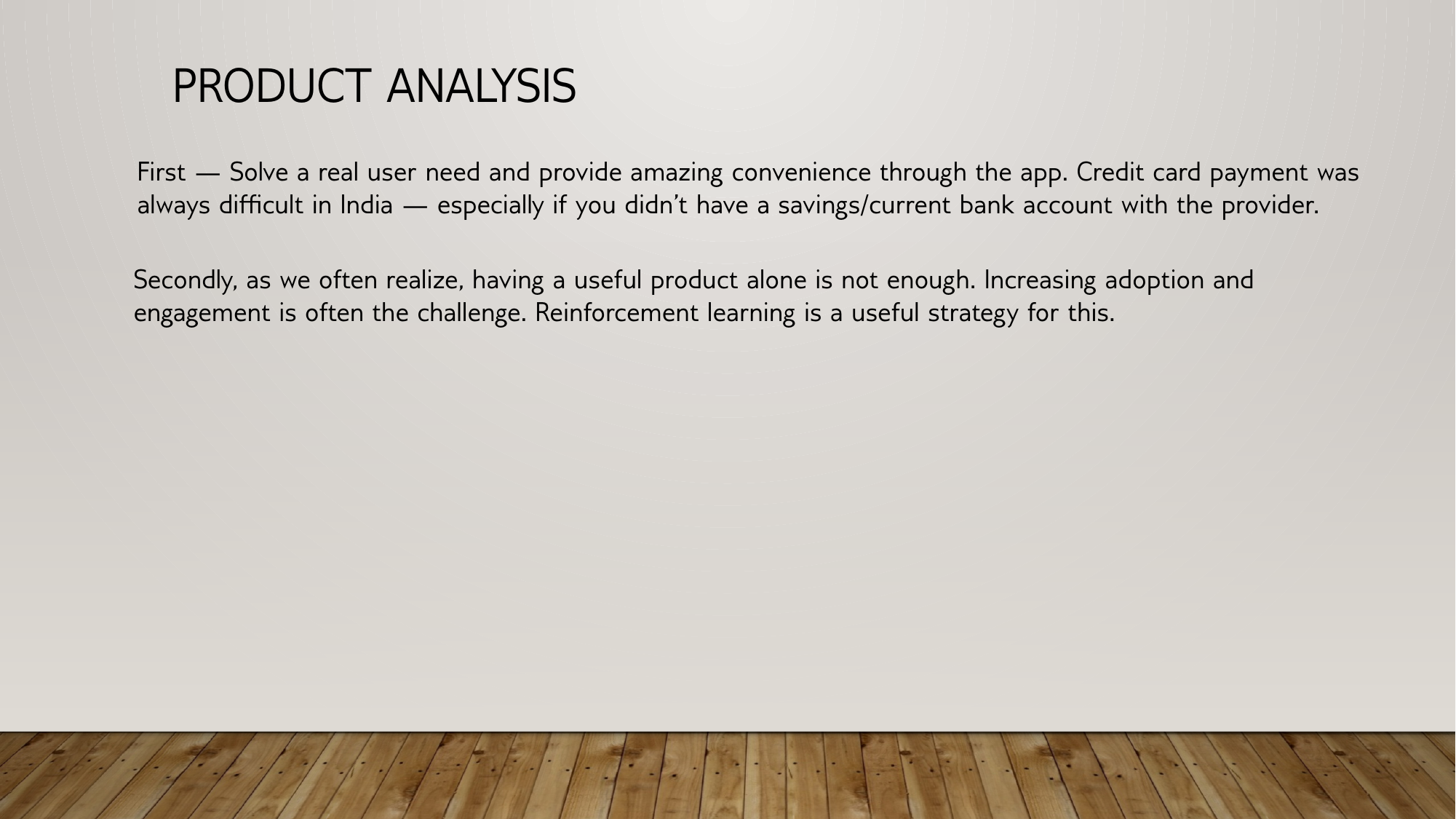

PRODUCT ANALYSIS
First — Solve a real user need and provide amazing convenience through the app. Credit card payment was
always difficult in India — especially if you didn’t have a savings/current bank account with the provider.
Secondly, as we often realize, having a useful product alone is not enough. Increasing adoption and
engagement is often the challenge. Reinforcement learning is a useful strategy for this.